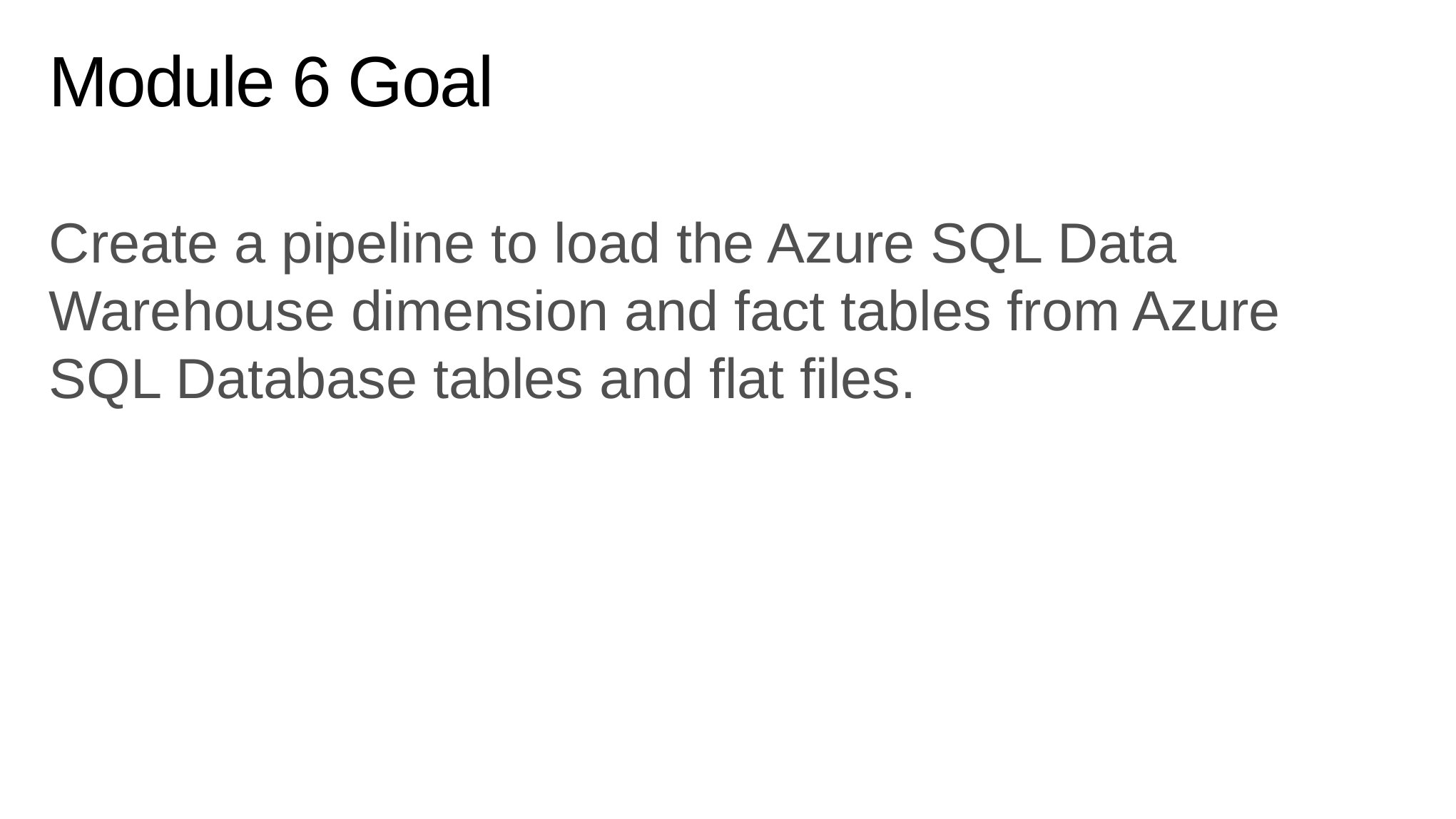

# Module 6 Goal
Create a pipeline to load the Azure SQL Data Warehouse dimension and fact tables from Azure SQL Database tables and flat files.